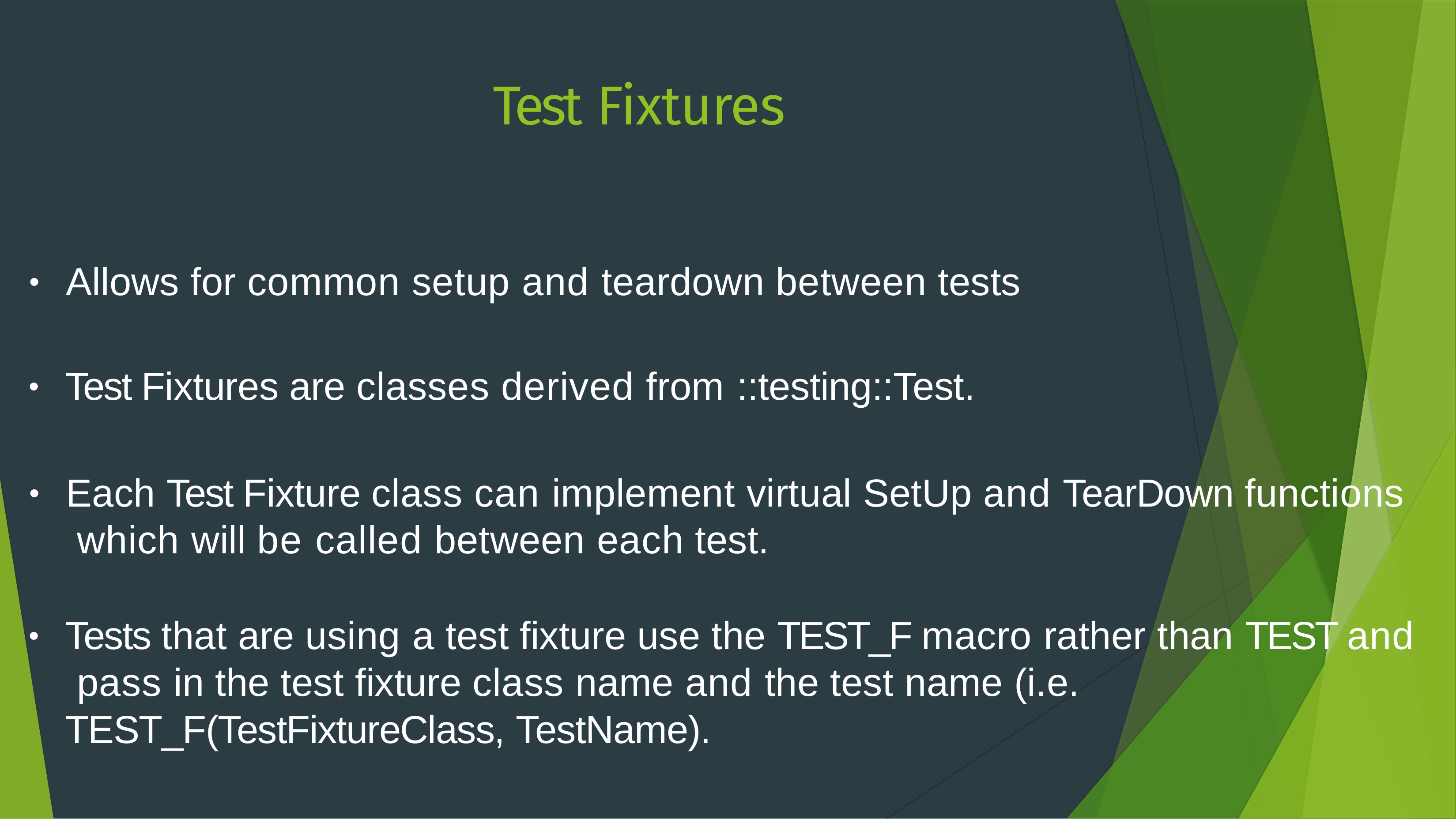

# Test Fixtures
Allows for common setup and teardown between tests
•
Test Fixtures are classes derived from ::testing::Test.
•
Each Test Fixture class can implement virtual SetUp and TearDown functions  which will be called between each test.
•
Tests that are using a test fixture use the TEST_F macro rather than TEST and  pass in the test fixture class name and the test name (i.e.
TEST_F(TestFixtureClass, TestName).
•